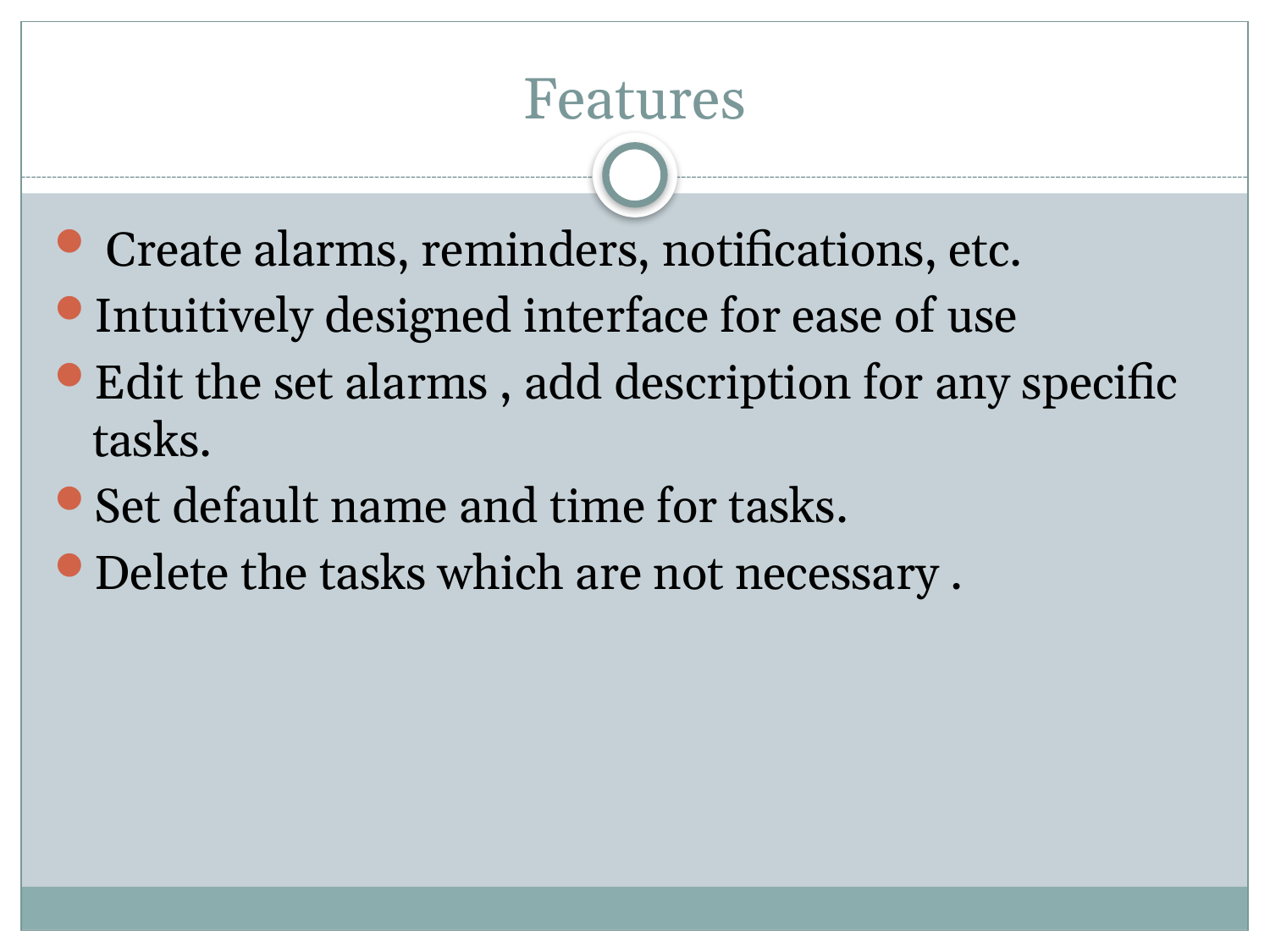

# Features
 Create alarms, reminders, notifications, etc.
Intuitively designed interface for ease of use
Edit the set alarms , add description for any specific tasks.
Set default name and time for tasks.
Delete the tasks which are not necessary .